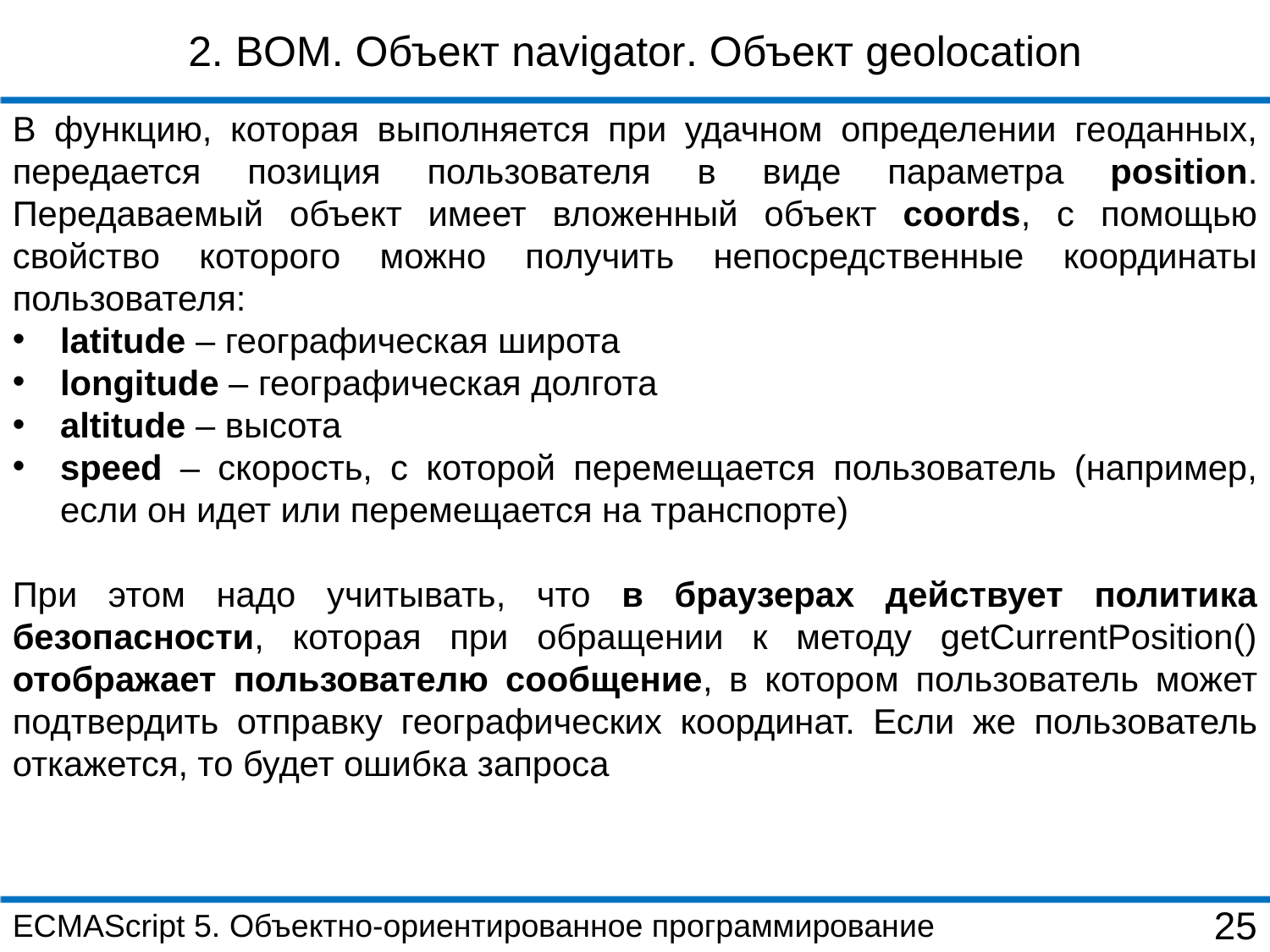

2. BOM. Объект navigator. Объект geolocation
В функцию, которая выполняется при удачном определении геоданных, передается позиция пользователя в виде параметра position. Передаваемый объект имеет вложенный объект coords, с помощью свойство которого можно получить непосредственные координаты пользователя:
latitude – географическая широта
longitude – географическая долгота
altitude – высота
speed – скорость, с которой перемещается пользователь (например, если он идет или перемещается на транспорте)

При этом надо учитывать, что в браузерах действует политика безопасности, которая при обращении к методу getCurrentPosition() отображает пользователю сообщение, в котором пользователь может подтвердить отправку географических координат. Если же пользователь откажется, то будет ошибка запроса
ECMAScript 5. Объектно-ориентированное программирование
25